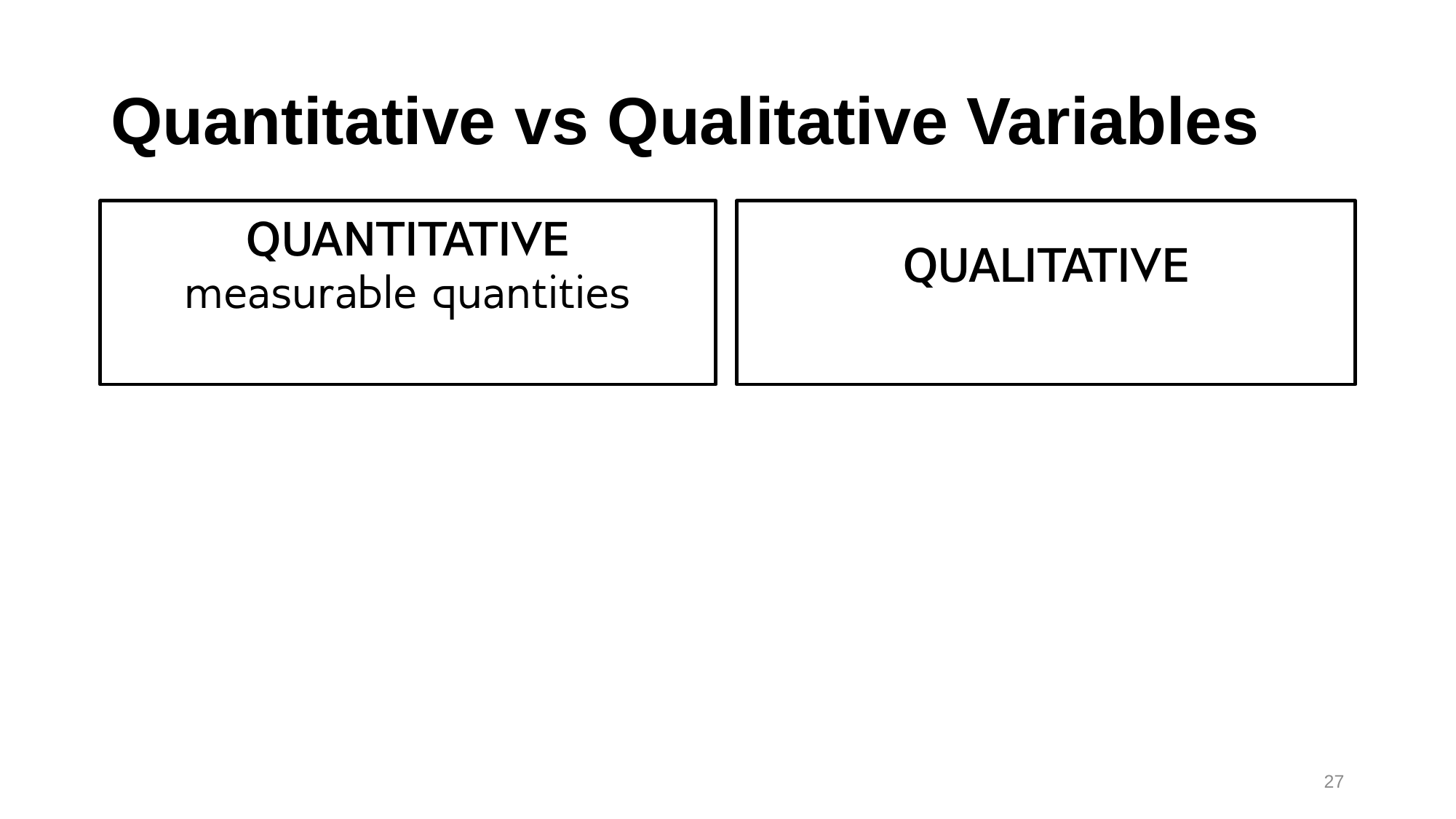

# Quantitative vs Qualitative Variables
QUANTITATIVE
measurable quantities
can be ordered
QUALITATIVE
can’t be ordered
27